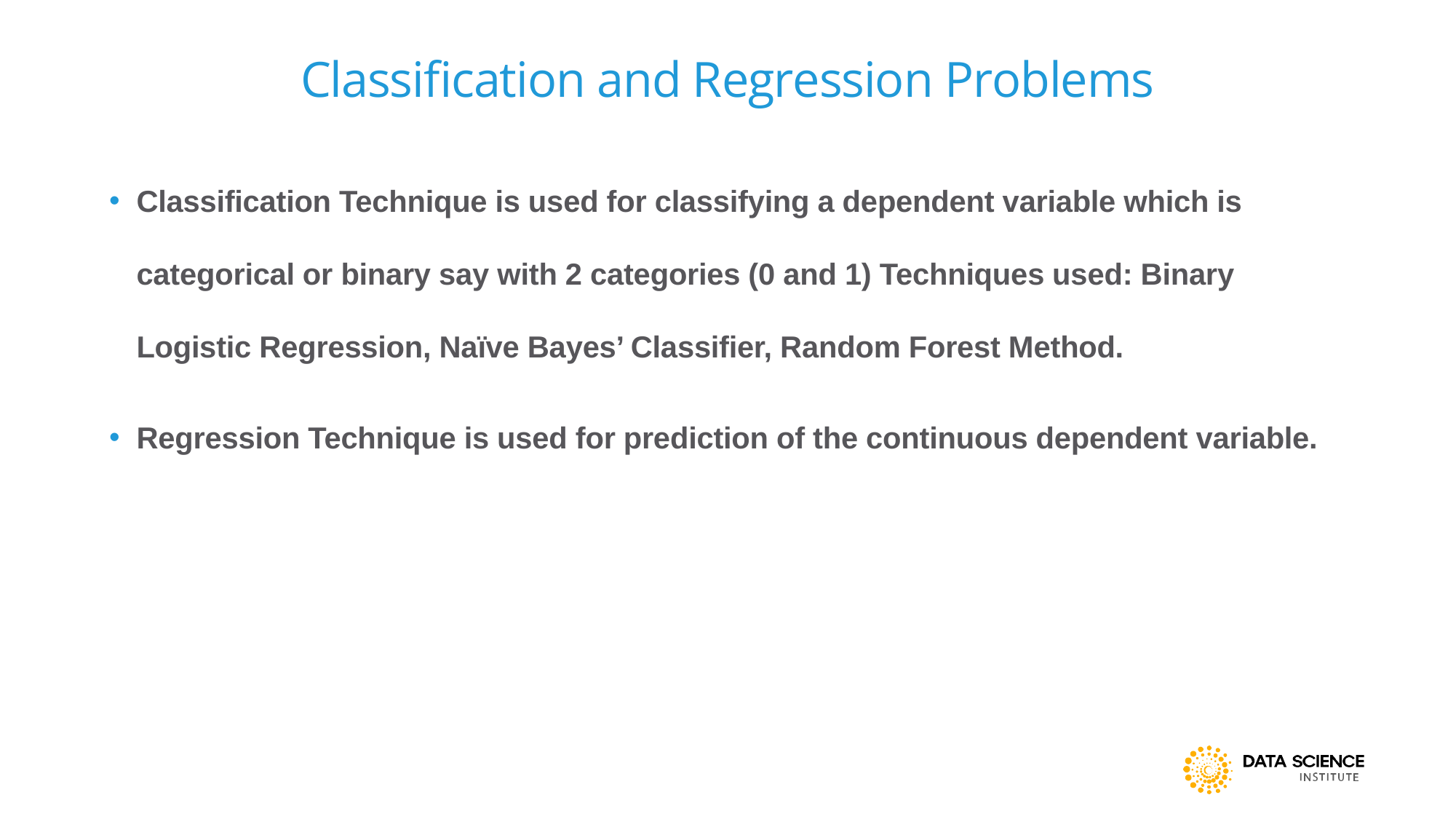

# Classification and Regression Problems
Classification Technique is used for classifying a dependent variable which is categorical or binary say with 2 categories (0 and 1) Techniques used: Binary Logistic Regression, Naïve Bayes’ Classifier, Random Forest Method.
Regression Technique is used for prediction of the continuous dependent variable.